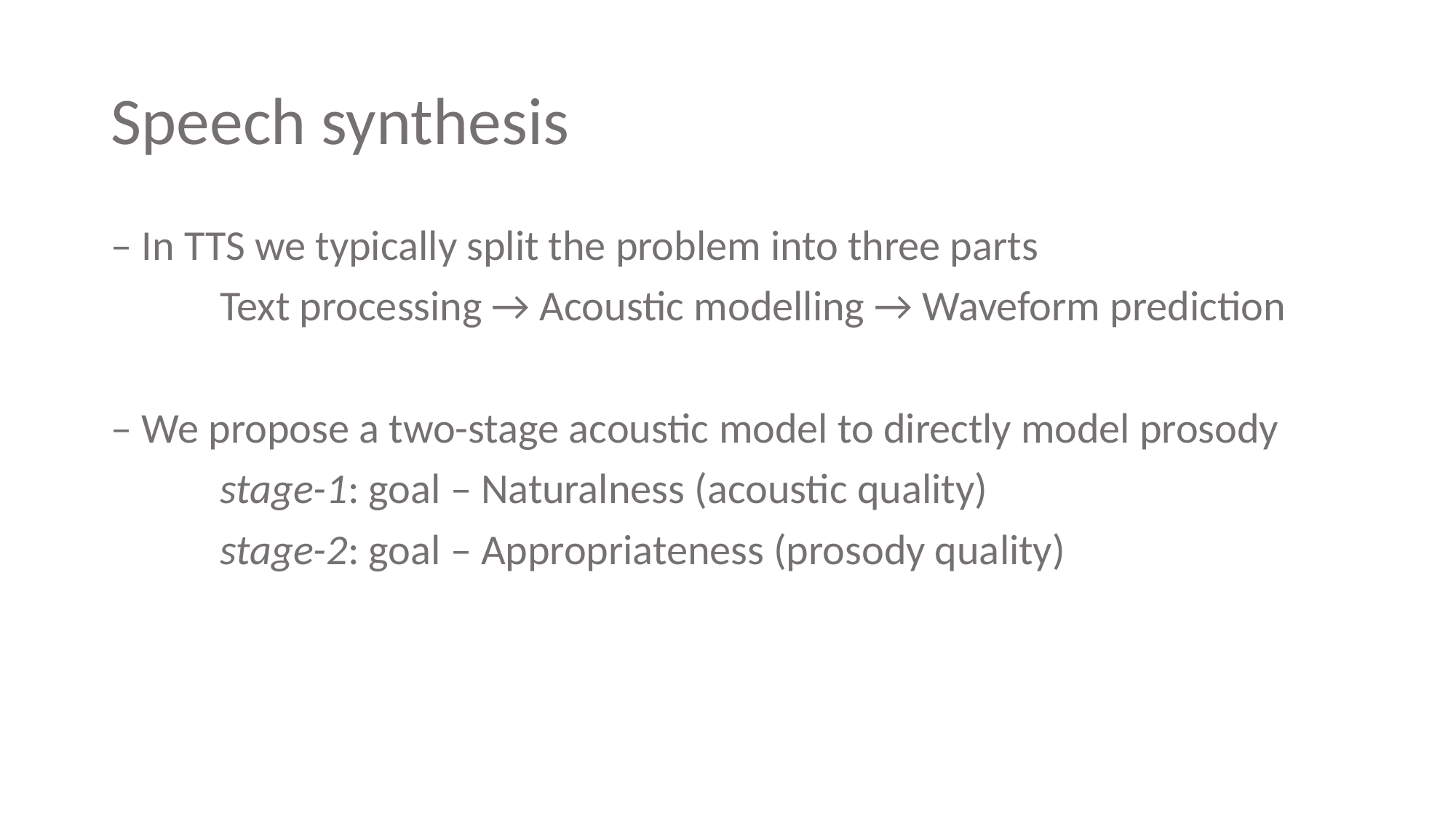

# Speech synthesis
– In TTS we typically split the problem into three parts
	Text processing → Acoustic modelling → Waveform prediction

– We propose a two-stage acoustic model to directly model prosody
	stage-1: goal – Naturalness (acoustic quality)
	stage-2: goal – Appropriateness (prosody quality)